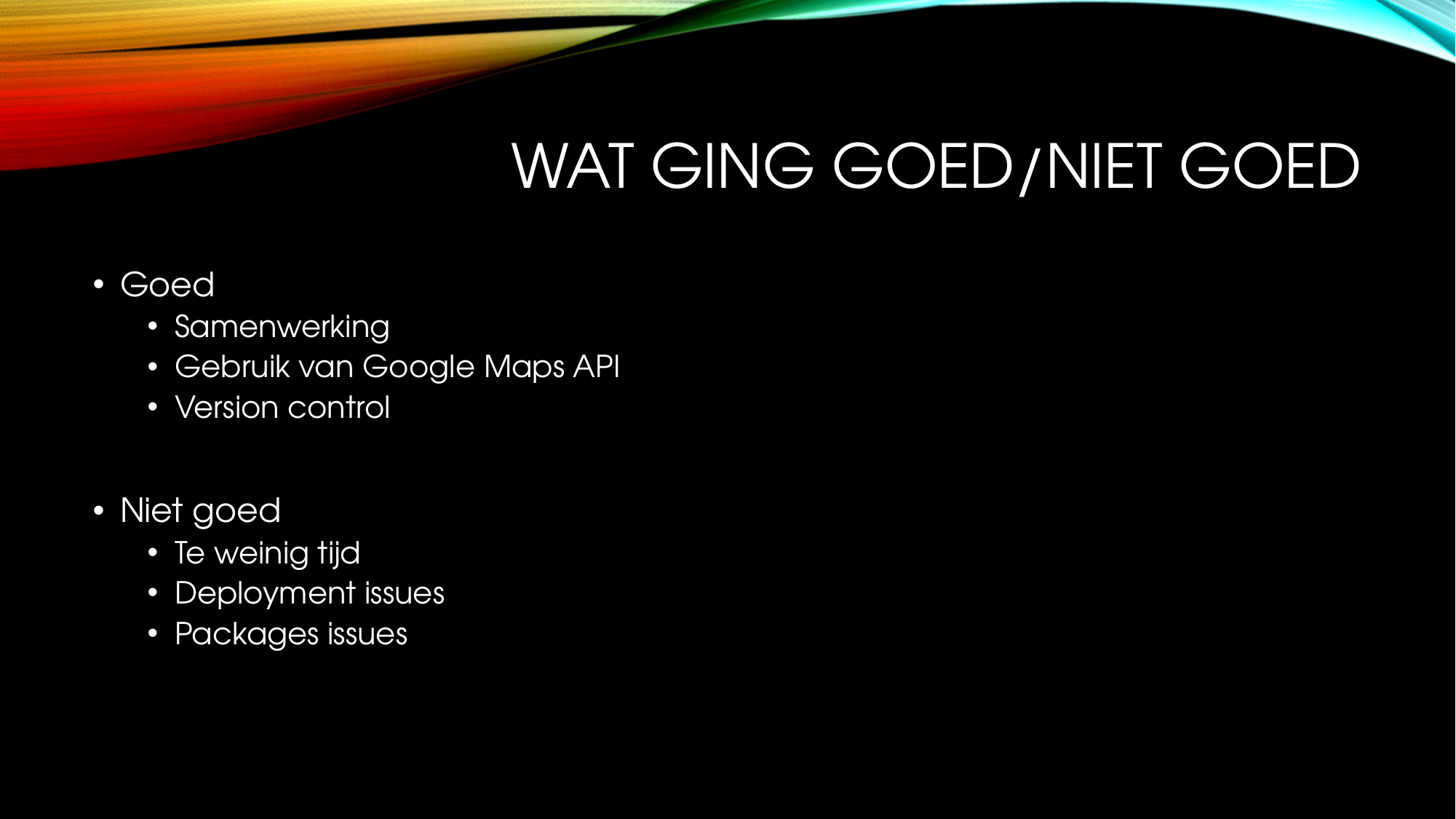

# Wat ging goed/niet goed
Goed
Samenwerking
Gebruik van Google Maps API
Version control

Niet goed
Te weinig tijd
Deployment issues
Packages issues